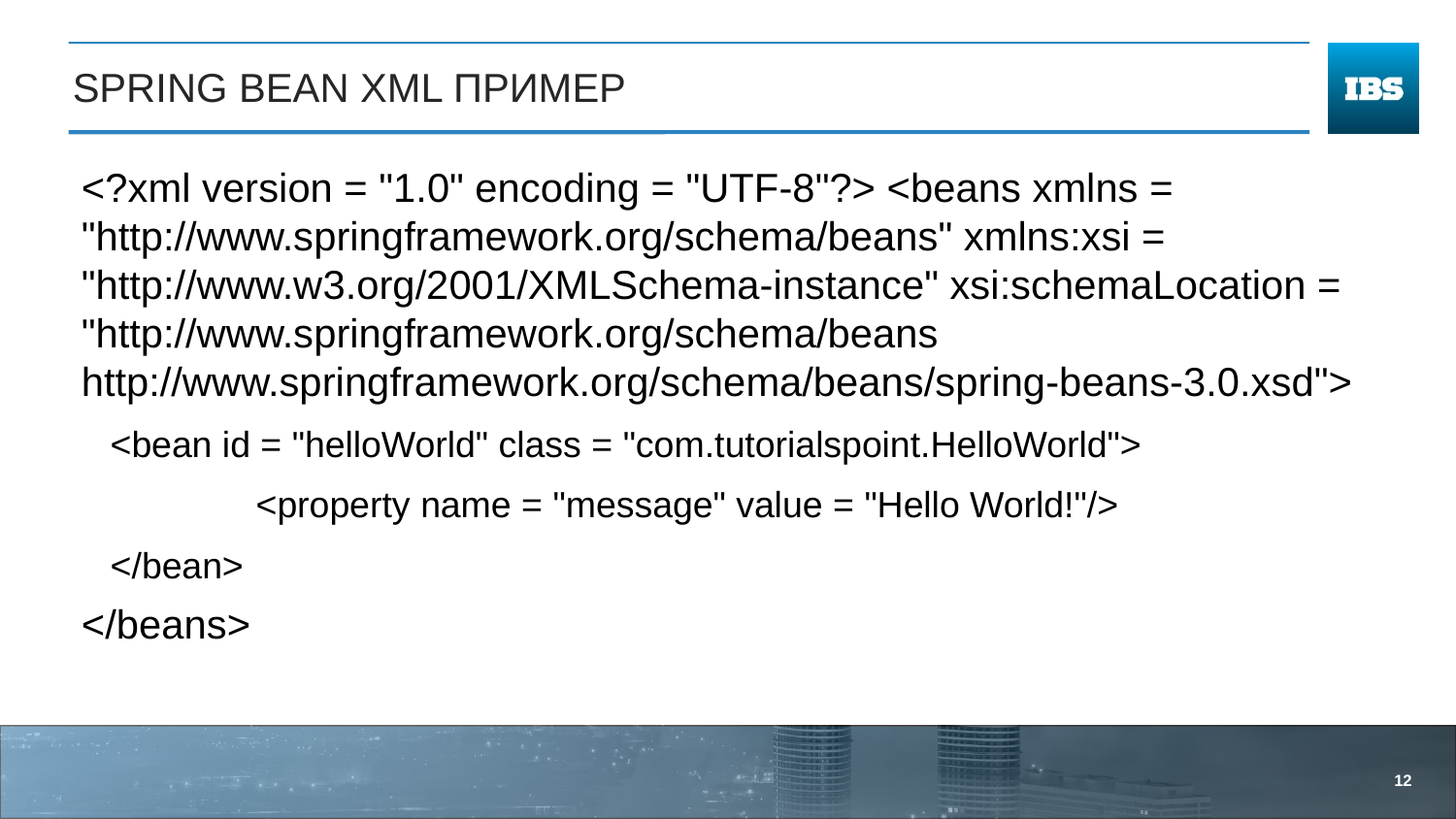

# SPRING Bean XML пример
<?xml version = "1.0" encoding = "UTF-8"?> <beans xmlns = "http://www.springframework.org/schema/beans" xmlns:xsi = "http://www.w3.org/2001/XMLSchema-instance" xsi:schemaLocation = "http://www.springframework.org/schema/beans http://www.springframework.org/schema/beans/spring-beans-3.0.xsd">
<bean id = "helloWorld" class = "com.tutorialspoint.HelloWorld">
	<property name = "message" value = "Hello World!"/>
</bean>
</beans>